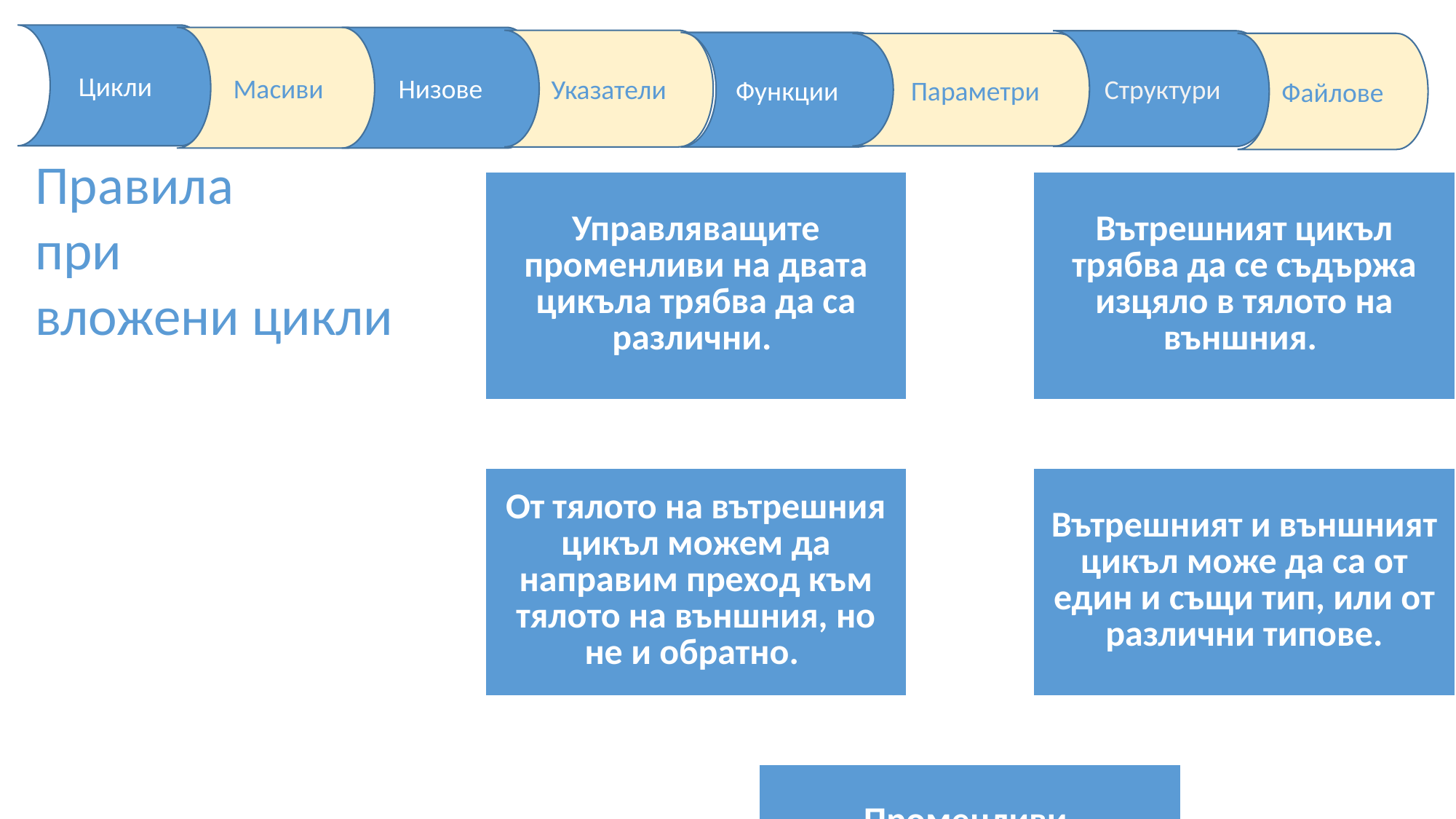

Правила
при
вложени цикли
Управляващите променливи на двата цикъла трябва да са различни.
Вътрешният цикъл трябва да се съдържа изцяло в тялото на външния.
От тялото на вътрешния цикъл можем да направим преход към тялото на външния, но не и обратно.
Вътрешният и външният цикъл може да са от един и същи тип, или от различни типове.